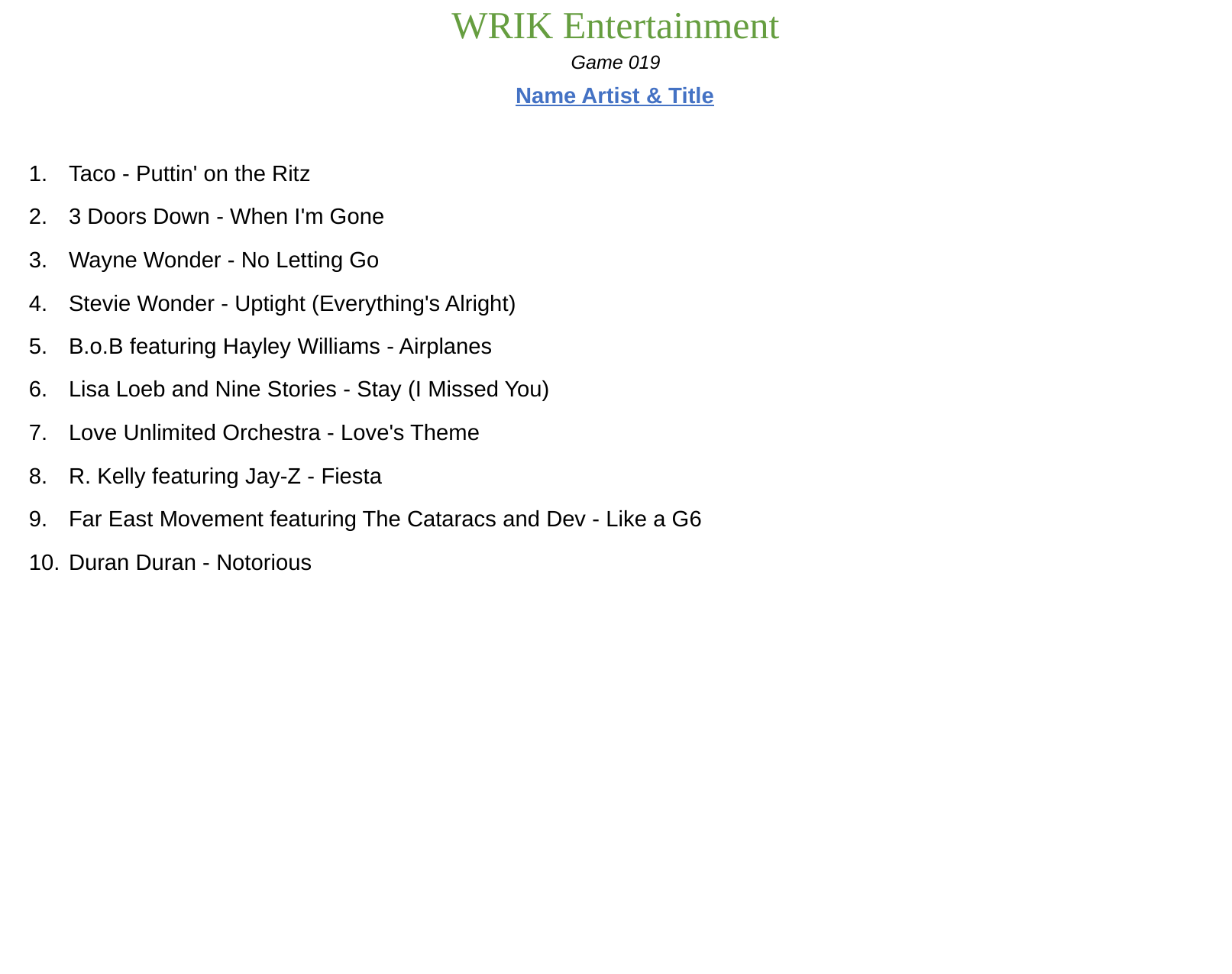

Game 019
# Name Artist & Title
Taco - Puttin' on the Ritz
3 Doors Down - When I'm Gone
Wayne Wonder - No Letting Go
Stevie Wonder - Uptight (Everything's Alright)
B.o.B featuring Hayley Williams - Airplanes
Lisa Loeb and Nine Stories - Stay (I Missed You)
Love Unlimited Orchestra - Love's Theme
R. Kelly featuring Jay-Z - Fiesta
Far East Movement featuring The Cataracs and Dev - Like a G6
Duran Duran - Notorious